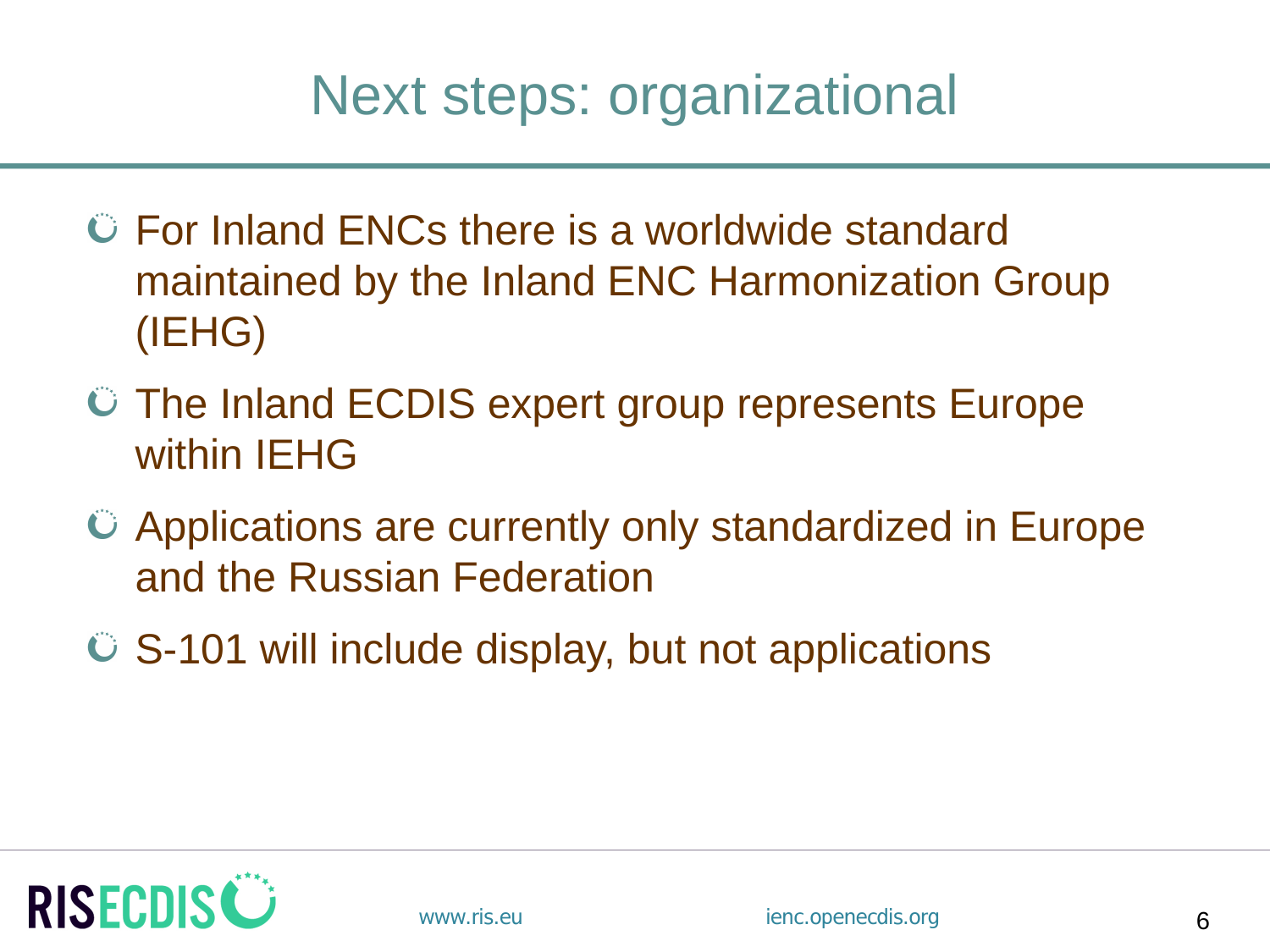

# Next steps: organizational
For Inland ENCs there is a worldwide standard maintained by the Inland ENC Harmonization Group (IEHG)
The Inland ECDIS expert group represents Europe within IEHG
Applications are currently only standardized in Europe and the Russian Federation
S-101 will include display, but not applications

6